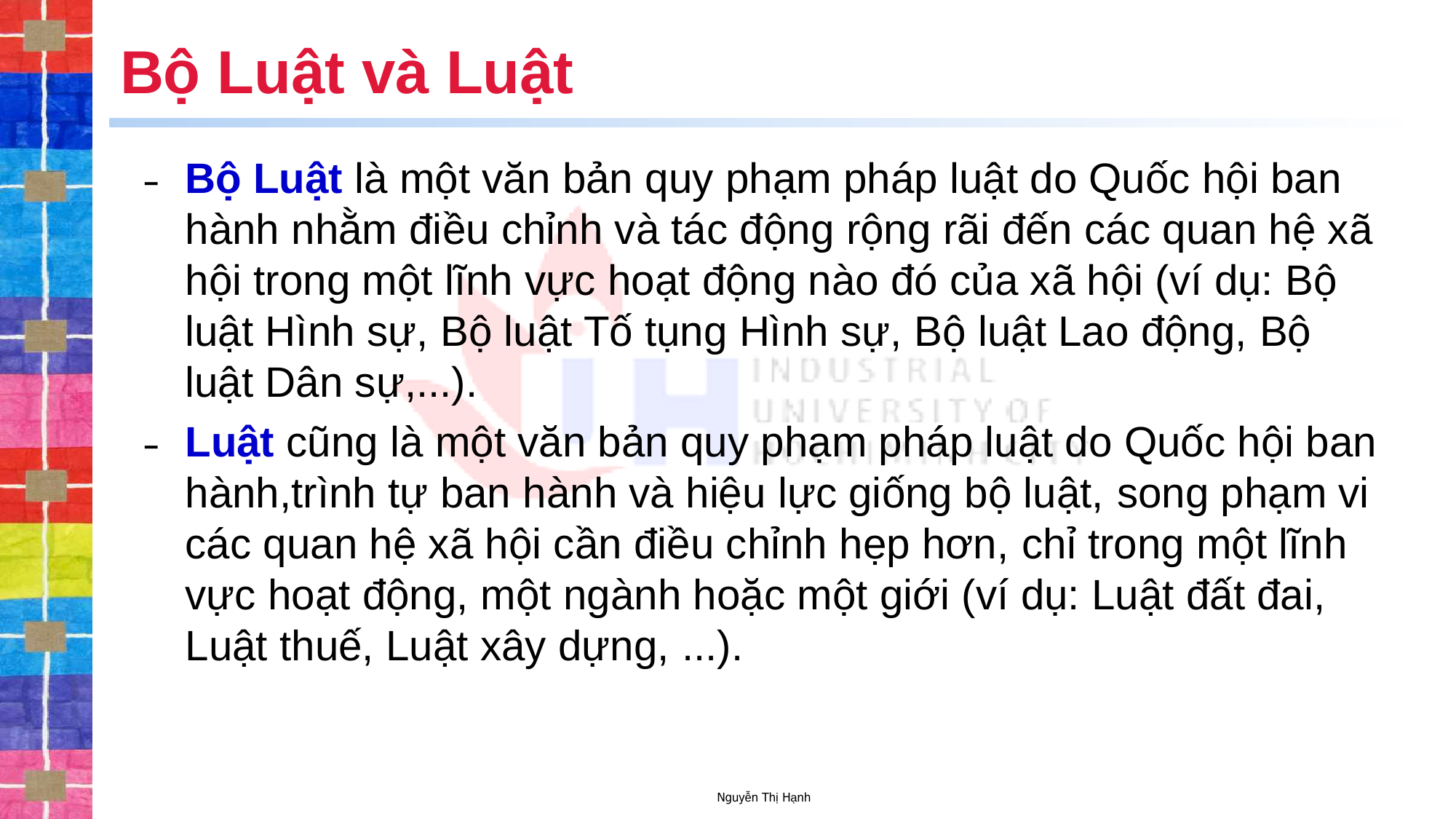

# Bộ Luật và Luật
Bộ Luật là một văn bản quy phạm pháp luật do Quốc hội ban hành nhằm điều chỉnh và tác động rộng rãi đến các quan hệ xã hội trong một lĩnh vực hoạt động nào đó của xã hội (ví dụ: Bộ luật Hình sự, Bộ luật Tố tụng Hình sự, Bộ luật Lao động, Bộ luật Dân sự,...).
Luật cũng là một văn bản quy phạm pháp luật do Quốc hội ban hành,trình tự ban hành và hiệu lực giống bộ luật, song phạm vi các quan hệ xã hội cần điều chỉnh hẹp hơn, chỉ trong một lĩnh vực hoạt động, một ngành hoặc một giới (ví dụ: Luật đất đai, Luật thuế, Luật xây dựng, ...).

Nguyễn Thị Hạnh